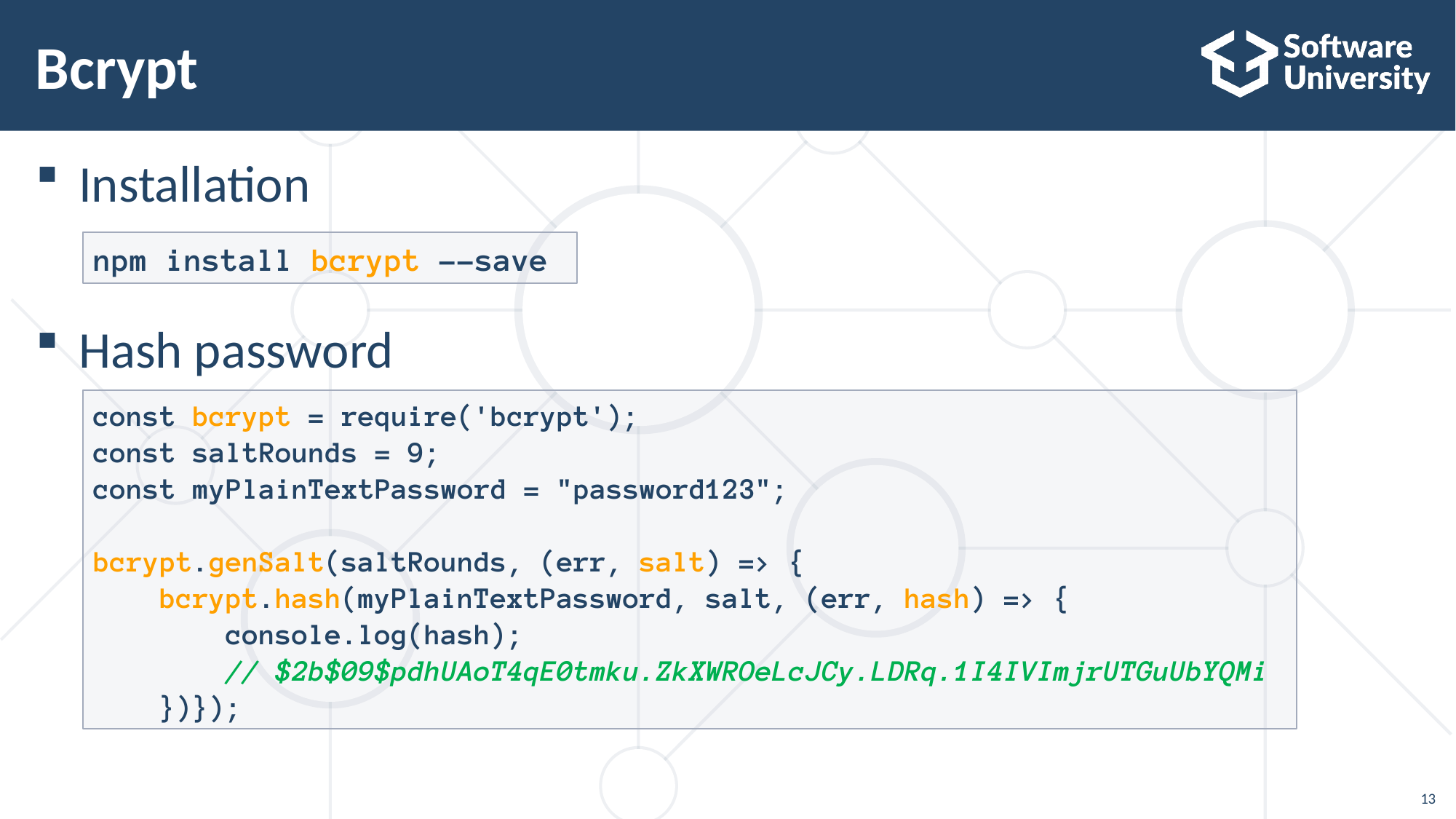

# Bcrypt
Installation

Hash password
npm install bcrypt --save
const bcrypt = require('bcrypt');
const saltRounds = 9;
const myPlainTextPassword = "password123";

bcrypt.genSalt(saltRounds, (err, salt) => {
    bcrypt.hash(myPlainTextPassword, salt, (err, hash) => {
        console.log(hash);
        // $2b$09$pdhUAoT4qE0tmku.ZkXWROeLcJCy.LDRq.1I4IVImjrUTGuUbYQMi
    })});
13